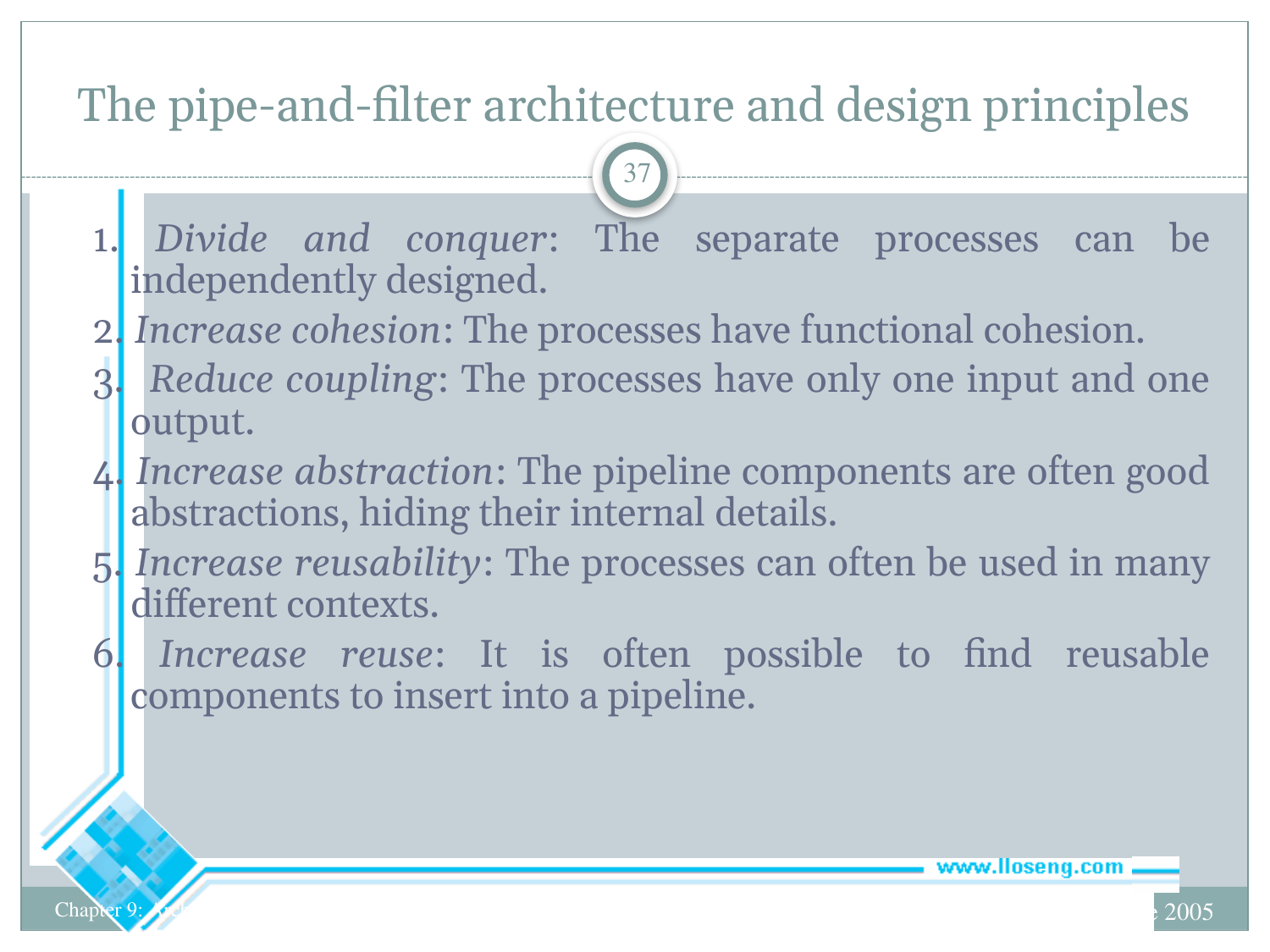

# The pipe-and-filter architecture and design principles
37
1. Divide and conquer: The separate processes can be independently designed.
2. Increase cohesion: The processes have functional cohesion.
3.  Reduce coupling: The processes have only one input and one output.
4. Increase abstraction: The pipeline components are often good abstractions, hiding their internal details.
5. Increase reusability: The processes can often be used in many different contexts.
6. Increase reuse: It is often possible to find reusable components to insert into a pipeline.
© Lethbridge/Laganière 2005
Chapter 9: Architecting and designing software